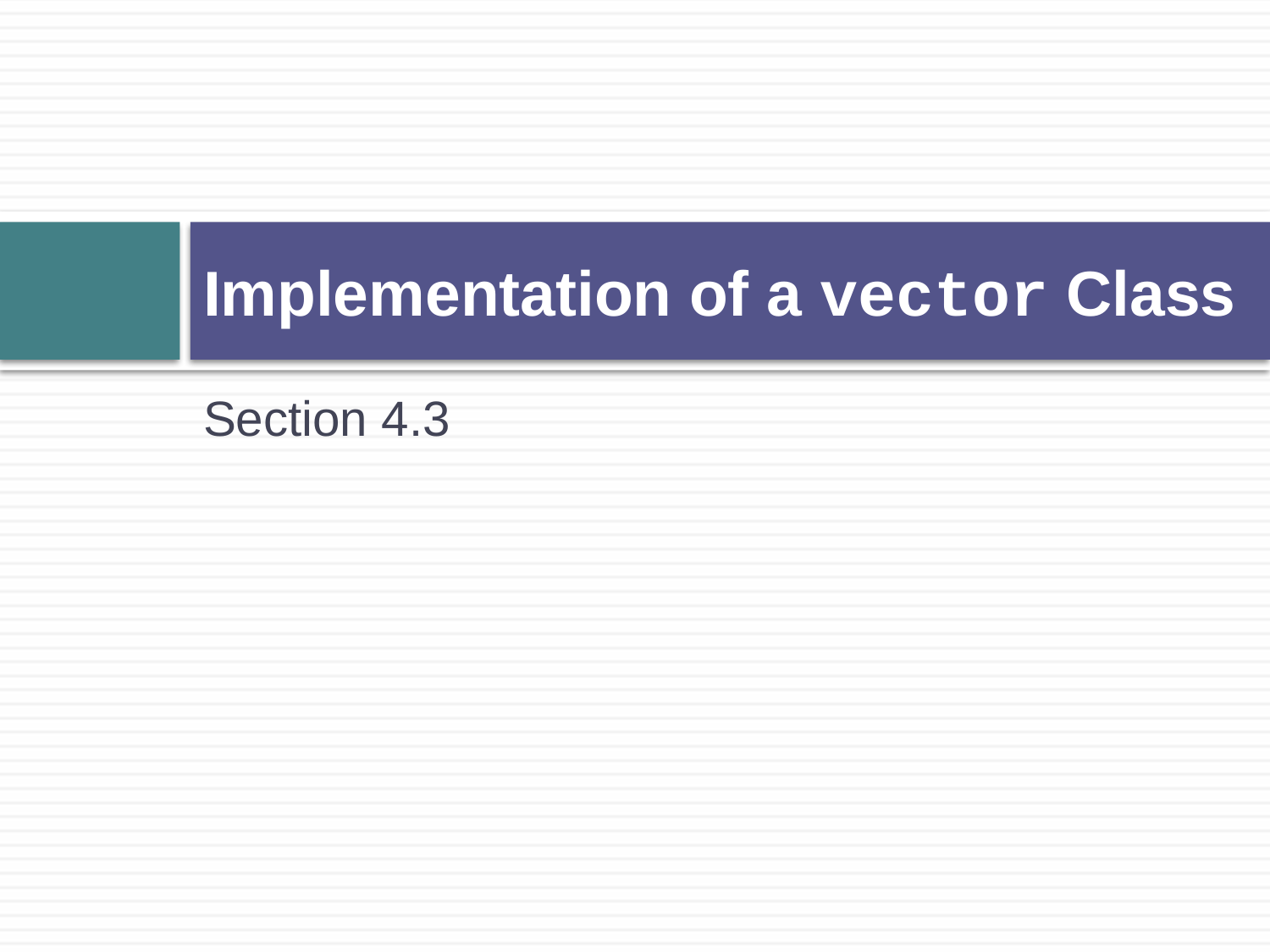

# Implementation of a vector Class
Section 4.3